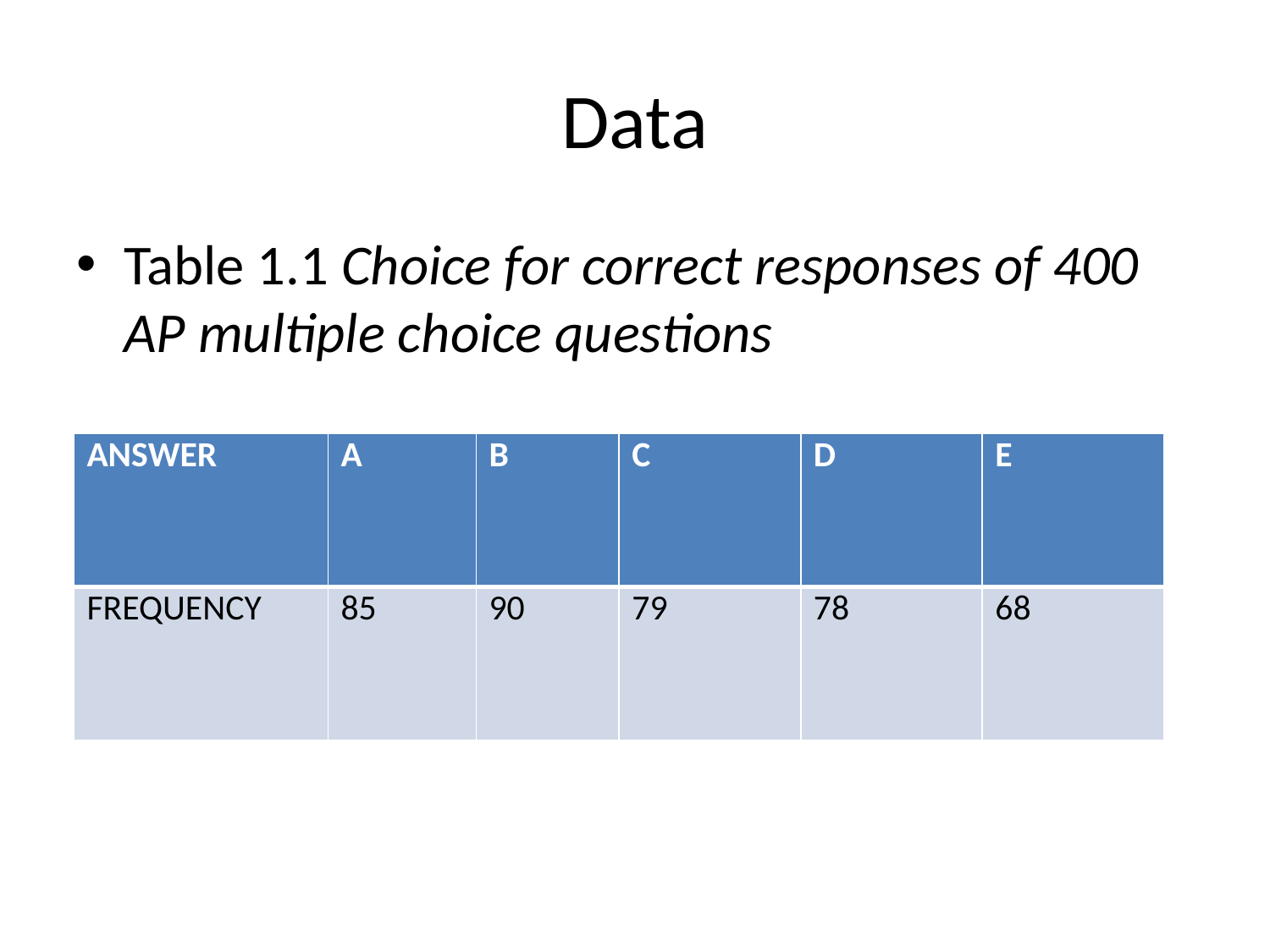

# Data
Table 1.1 Choice for correct responses of 400 AP multiple choice questions

| ANSWER | A | B | C | D | E |
| --- | --- | --- | --- | --- | --- |
| FREQUENCY | 85 | 90 | 79 | 78 | 68 |